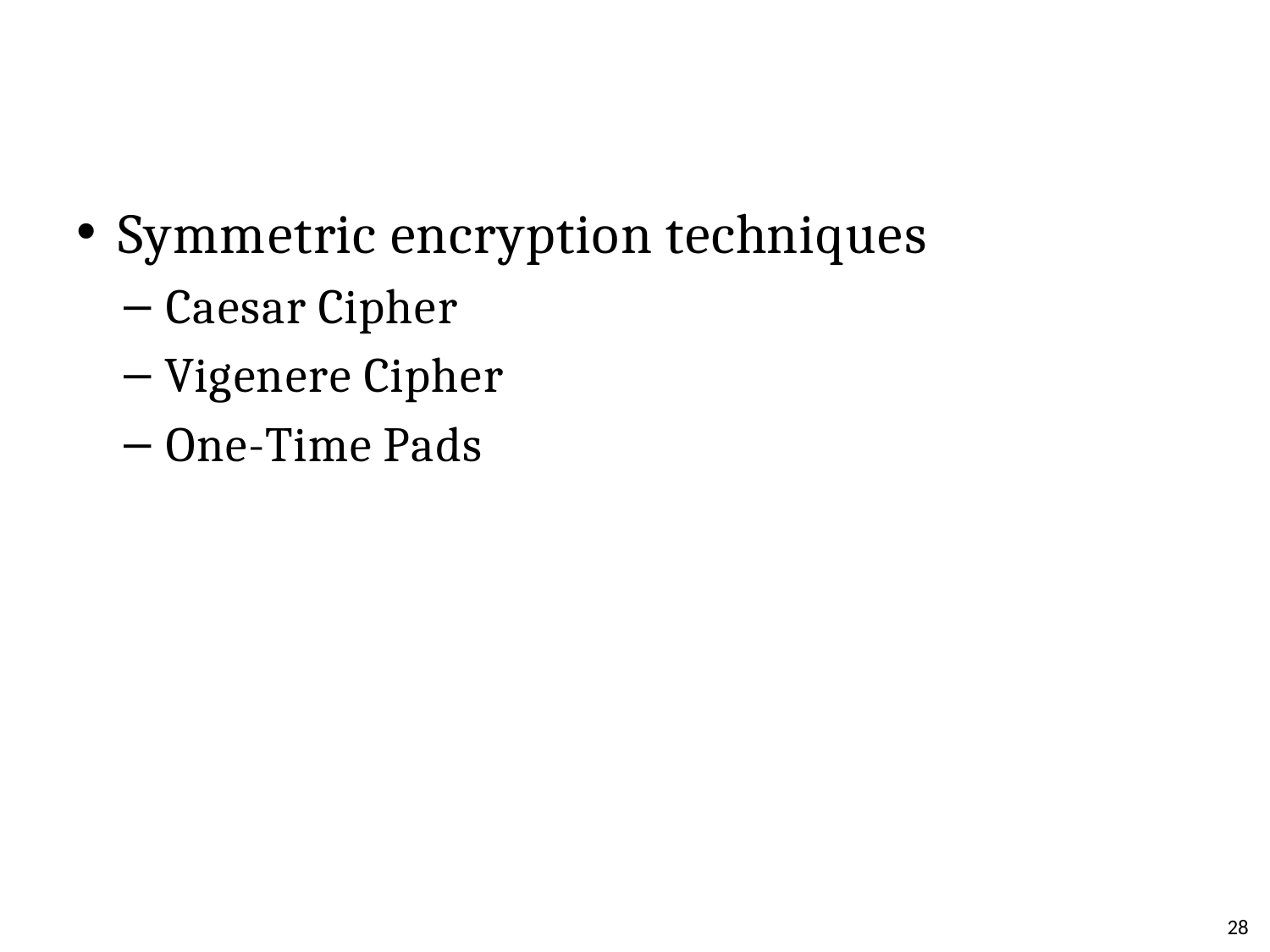

Symmetric encryption techniques
Caesar Cipher
Vigenere Cipher
One-Time Pads
28